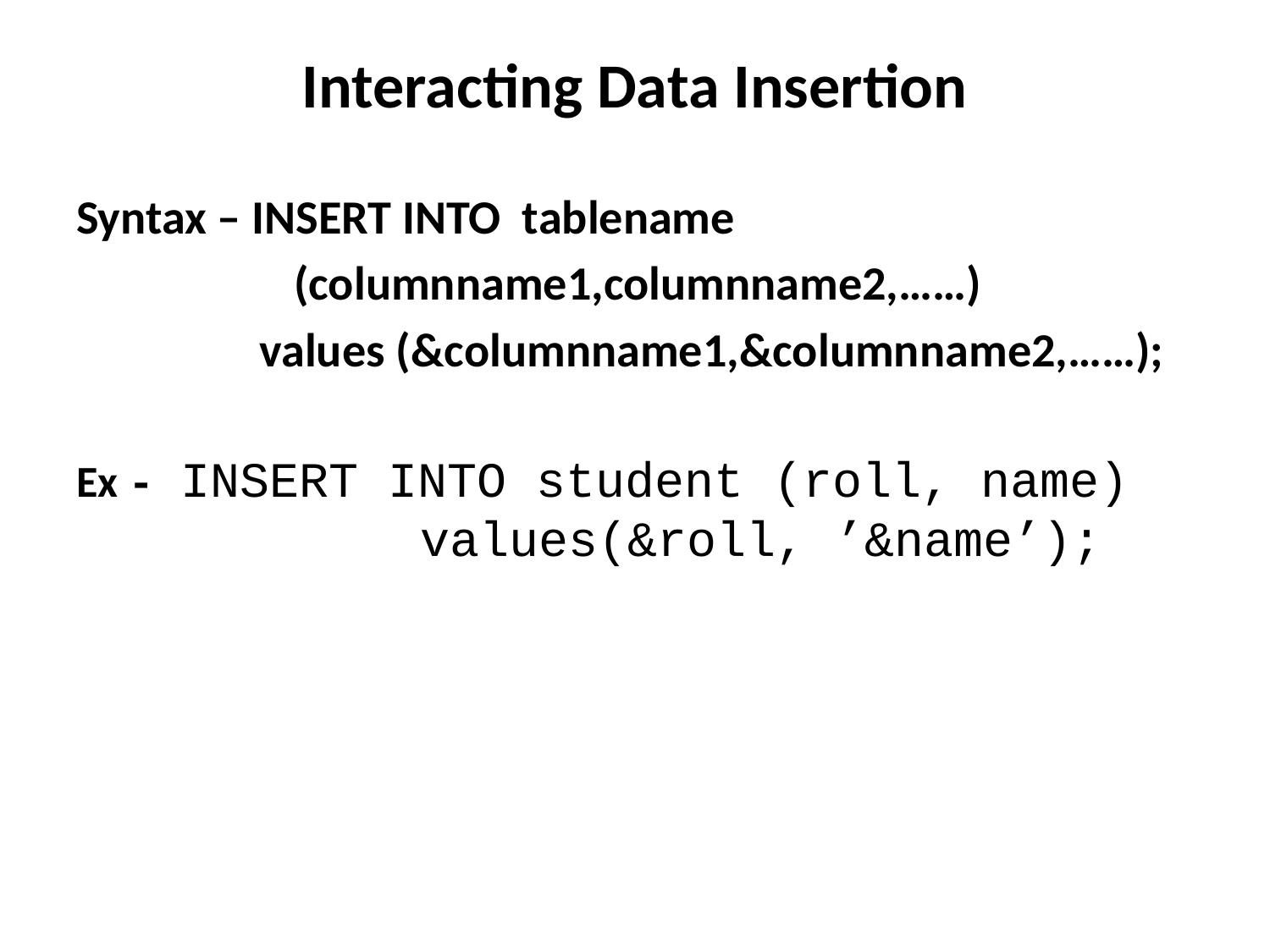

# Interacting Data Insertion
Syntax – INSERT INTO  tablename
		    (columnname1,columnname2,……)
                 values (&columnname1,&columnname2,……);

Ex - INSERT INTO student (roll, name)             values(&roll, ’&name’);